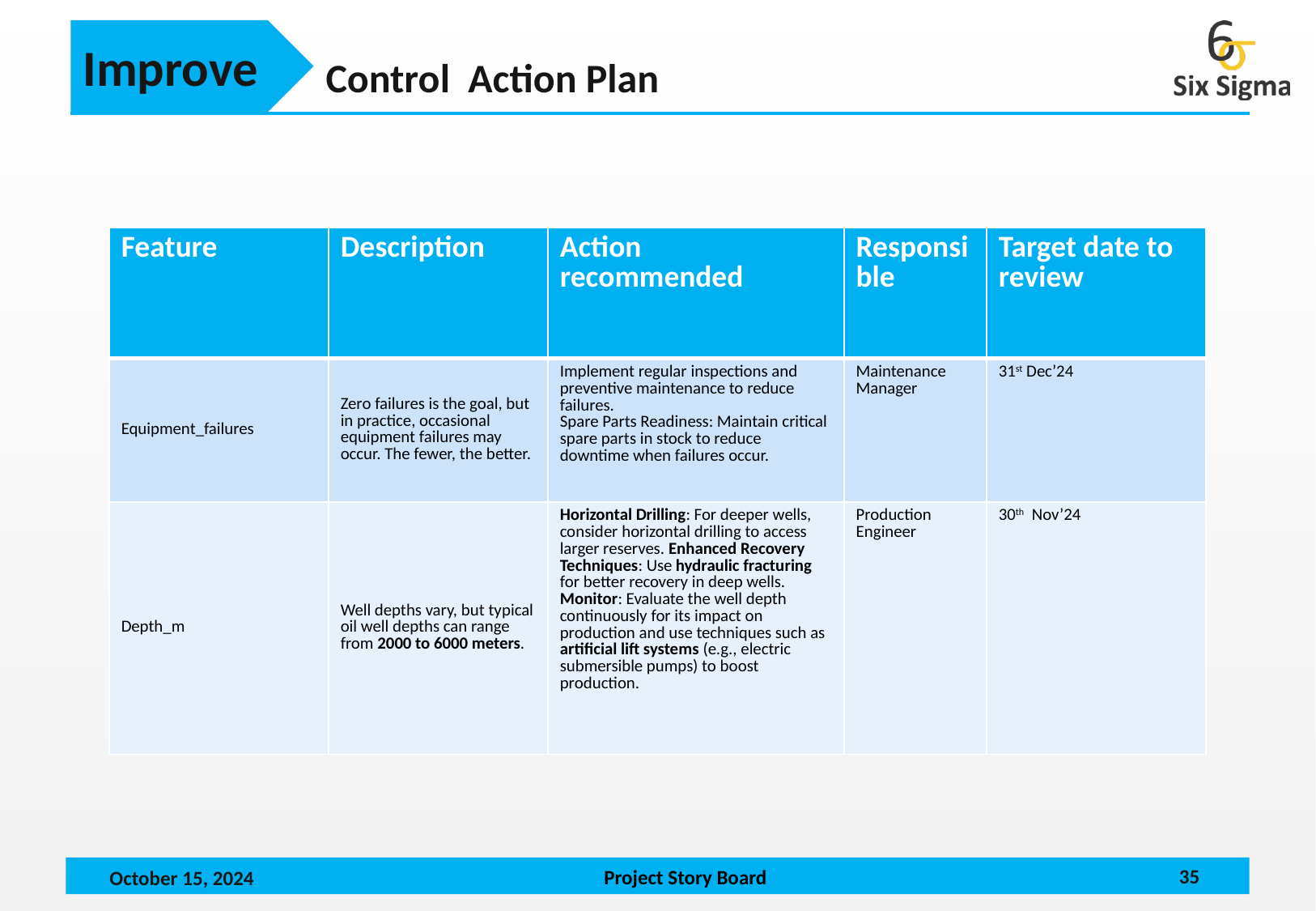

Improve
Control  Action Plan
| Feature | Description | Action recommended | Responsible | Target date to review |
| --- | --- | --- | --- | --- |
| Equipment\_failures | Zero failures is the goal, but in practice, occasional equipment failures may occur. The fewer, the better. | Implement regular inspections and preventive maintenance to reduce failures. Spare Parts Readiness: Maintain critical spare parts in stock to reduce downtime when failures occur. | Maintenance Manager | 31st Dec’24 |
| Depth\_m | Well depths vary, but typical oil well depths can range from 2000 to 6000 meters. | Horizontal Drilling: For deeper wells, consider horizontal drilling to access larger reserves. Enhanced Recovery Techniques: Use hydraulic fracturing for better recovery in deep wells. Monitor: Evaluate the well depth continuously for its impact on production and use techniques such as artificial lift systems (e.g., electric submersible pumps) to boost production. | Production Engineer | 30th Nov’24 |
35
October 15, 2024